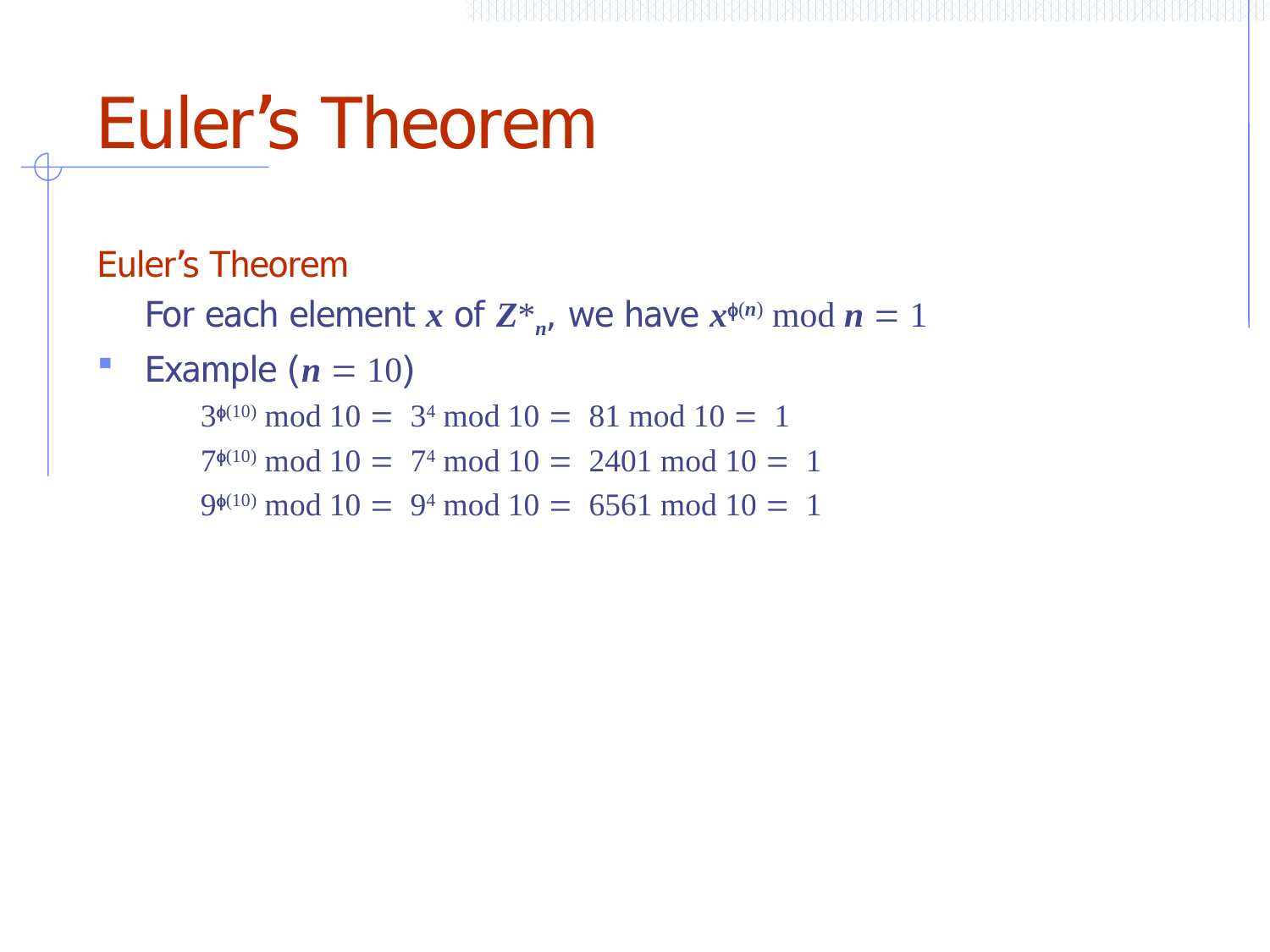

# Euler’s Theorem

Euler’s Theorem
	For each element x of Z*n, we have xφ(n) mod n = 1
Example (n = 10)
	3φ(10) mod 10 = 34 mod 10 = 81 mod 10 = 1
	7φ(10) mod 10 = 74 mod 10 = 2401 mod 10 = 1
	9φ(10) mod 10 = 94 mod 10 = 6561 mod 10 = 1